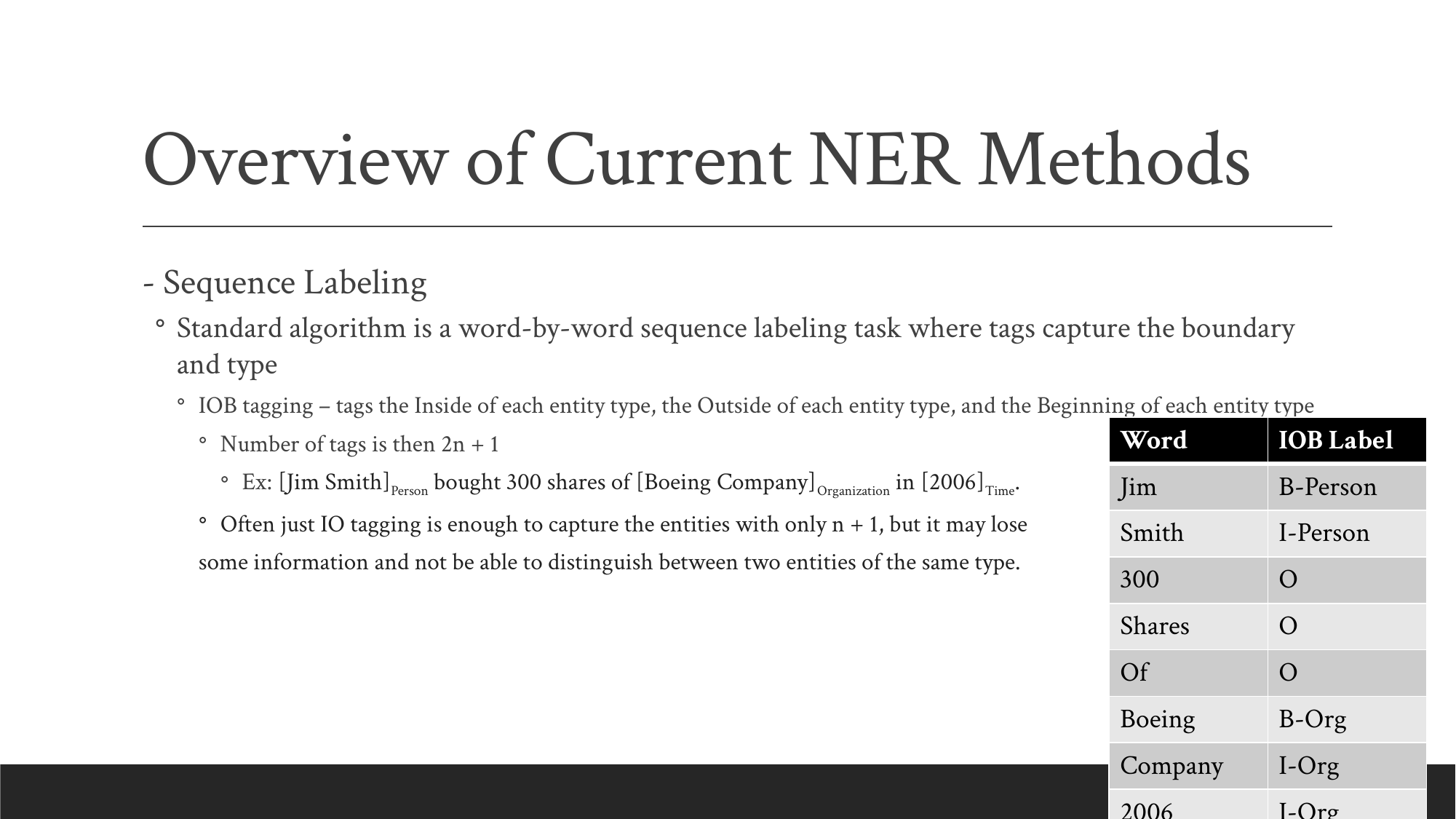

# Overview of Current NER Methods
- Sequence Labeling
Standard algorithm is a word-by-word sequence labeling task where tags capture the boundary and type
IOB tagging – tags the Inside of each entity type, the Outside of each entity type, and the Beginning of each entity type
Number of tags is then 2n + 1
Ex: [Jim Smith]Person bought 300 shares of [Boeing Company]Organization in [2006]Time.
Often just IO tagging is enough to capture the entities with only n + 1, but it may lose
some information and not be able to distinguish between two entities of the same type.

| Word | IOB Label |
| --- | --- |
| Jim | B-Person |
| Smith | I-Person |
| 300 | O |
| Shares | O |
| Of | O |
| Boeing | B-Org |
| Company | I-Org |
| 2006 | I-Org |